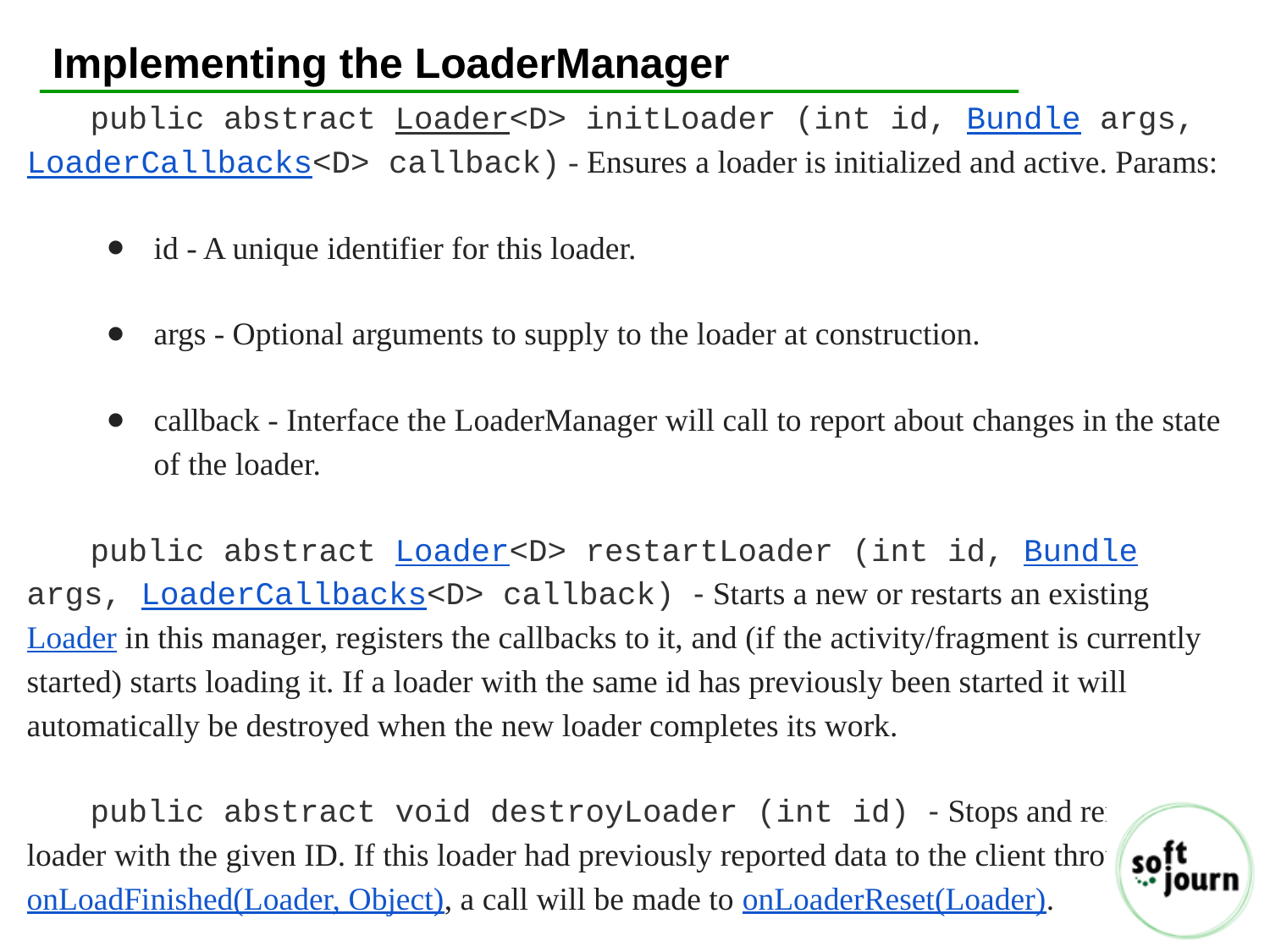

Implementing the LoaderManager

public abstract Loader<D> initLoader (int id, Bundle args, LoaderCallbacks<D> callback) - Ensures a loader is initialized and active. Params:
id - A unique identifier for this loader.
args - Optional arguments to supply to the loader at construction.
callback - Interface the LoaderManager will call to report about changes in the state of the loader.
public abstract Loader<D> restartLoader (int id, Bundle args, LoaderCallbacks<D> callback) - Starts a new or restarts an existing Loader in this manager, registers the callbacks to it, and (if the activity/fragment is currently started) starts loading it. If a loader with the same id has previously been started it will automatically be destroyed when the new loader completes its work.
public abstract void destroyLoader (int id) - Stops and removes the loader with the given ID. If this loader had previously reported data to the client through onLoadFinished(Loader, Object), a call will be made to onLoaderReset(Loader).